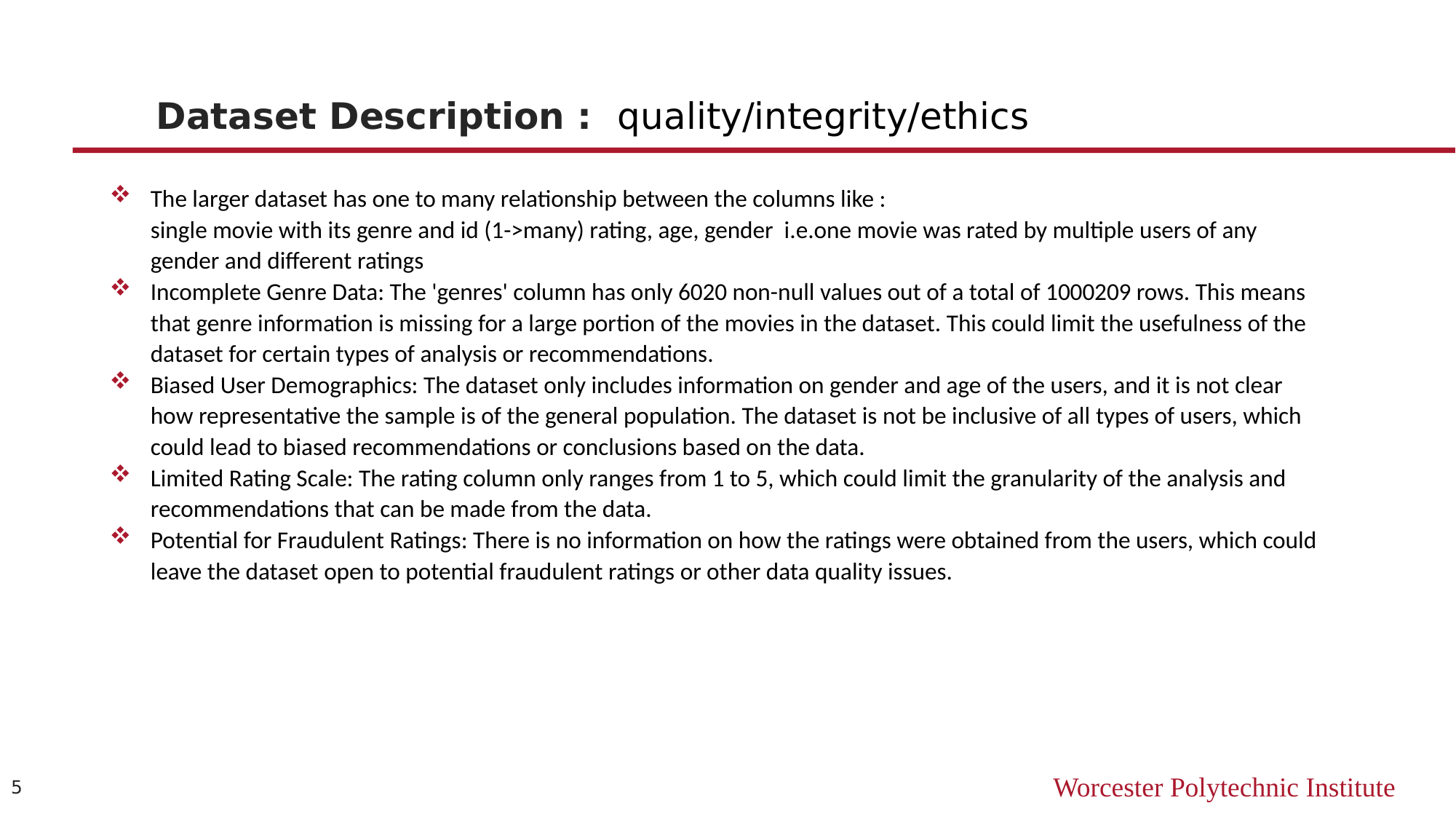

# Dataset Description :  quality/integrity/ethics
The larger dataset has one to many relationship between the columns like :
single movie with its genre and id (1->many) rating, age, gender  i.e.one movie was rated by multiple users of any gender and different ratings
Incomplete Genre Data: The 'genres' column has only 6020 non-null values out of a total of 1000209 rows. This means that genre information is missing for a large portion of the movies in the dataset. This could limit the usefulness of the dataset for certain types of analysis or recommendations.
Biased User Demographics: The dataset only includes information on gender and age of the users, and it is not clear how representative the sample is of the general population. The dataset is not be inclusive of all types of users, which could lead to biased recommendations or conclusions based on the data.
Limited Rating Scale: The rating column only ranges from 1 to 5, which could limit the granularity of the analysis and recommendations that can be made from the data.
Potential for Fraudulent Ratings: There is no information on how the ratings were obtained from the users, which could leave the dataset open to potential fraudulent ratings or other data quality issues.

5